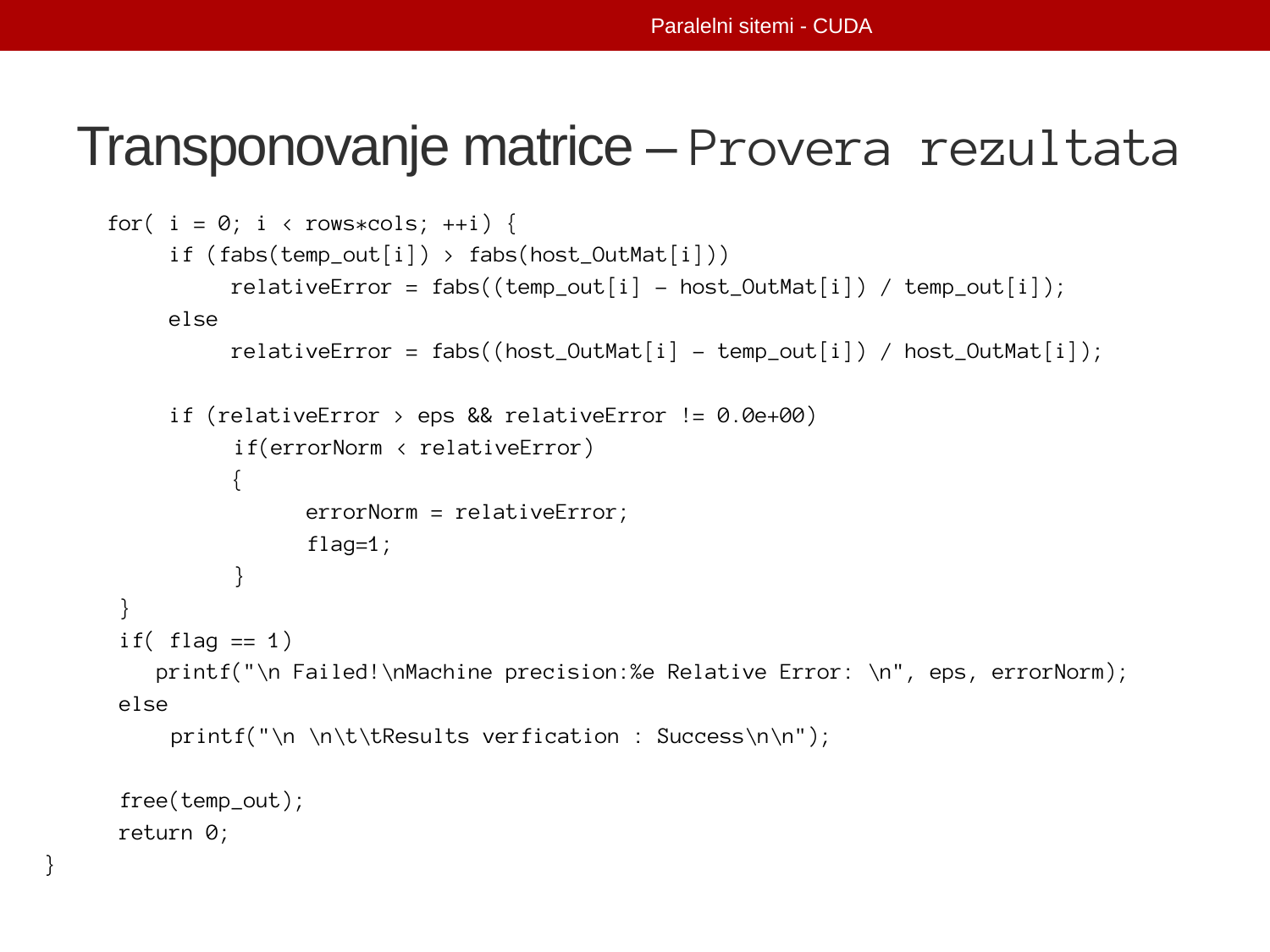

Paralelni sitemi - CUDA
# Transponovanje matrice – Provera rezultata
     for( i = 0; i < rows*cols; ++i) {
          if (fabs(temp_out[i]) > fabs(host_OutMat[i]))
               relativeError = fabs((temp_out[i] - host_OutMat[i]) / temp_out[i]);
          else
               relativeError = fabs((host_OutMat[i] - temp_out[i]) / host_OutMat[i]);

          if (relativeError > eps && relativeError != 0.0e+00)
	     if(errorNorm < relativeError)
               {
                     errorNorm = relativeError;
                     flag=1;
	     }
      }
      if( flag == 1)
         printf("\n Failed!\nMachine precision:%e Relative Error: \n", eps, errorNorm);
      else
	printf("\n \n\t\tResults verfication : Success\n\n");

      free(temp_out);
      return 0;
}